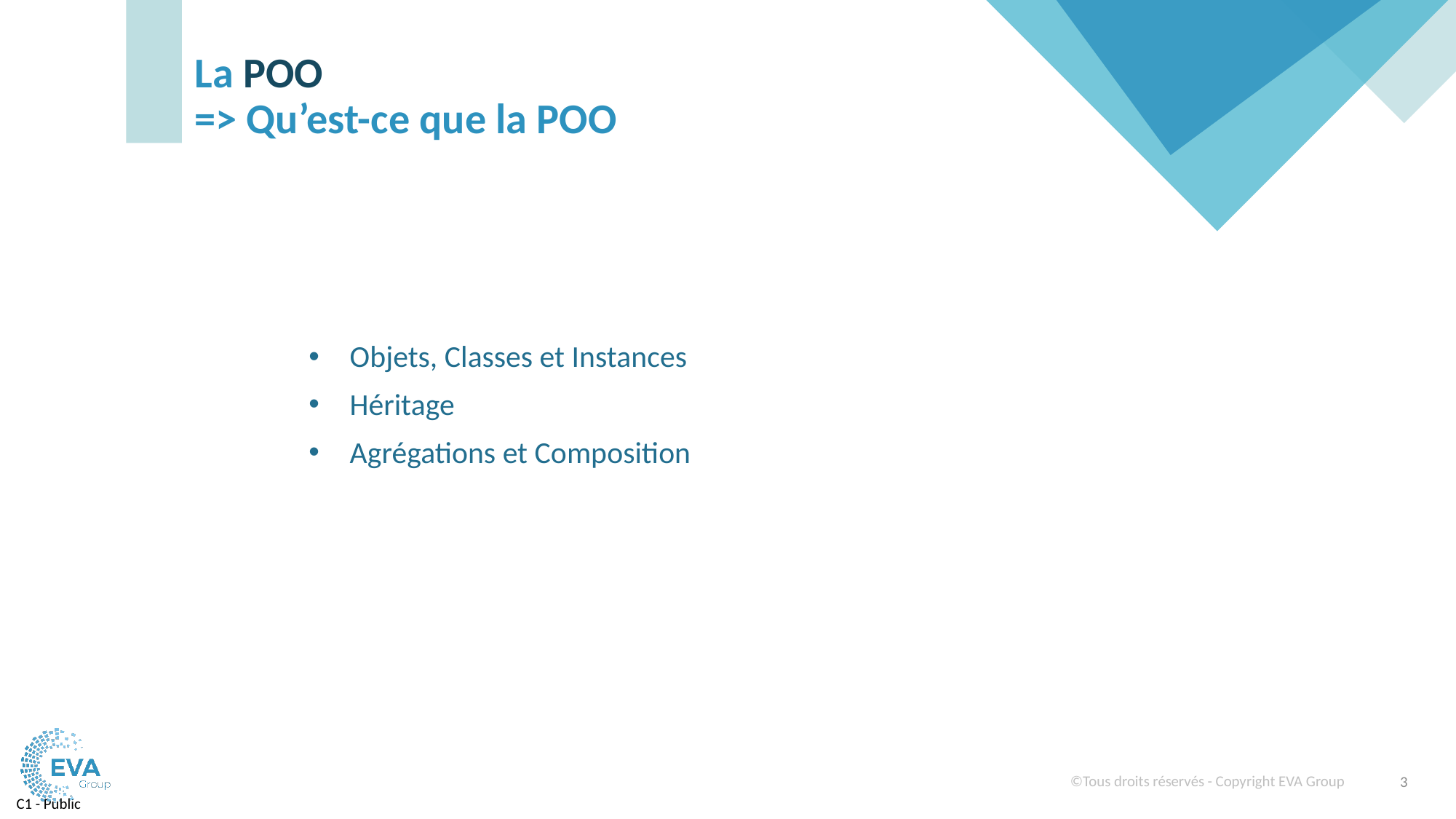

# La POO => Qu’est-ce que la POO
Objets, Classes et Instances
Héritage
Agrégations et Composition